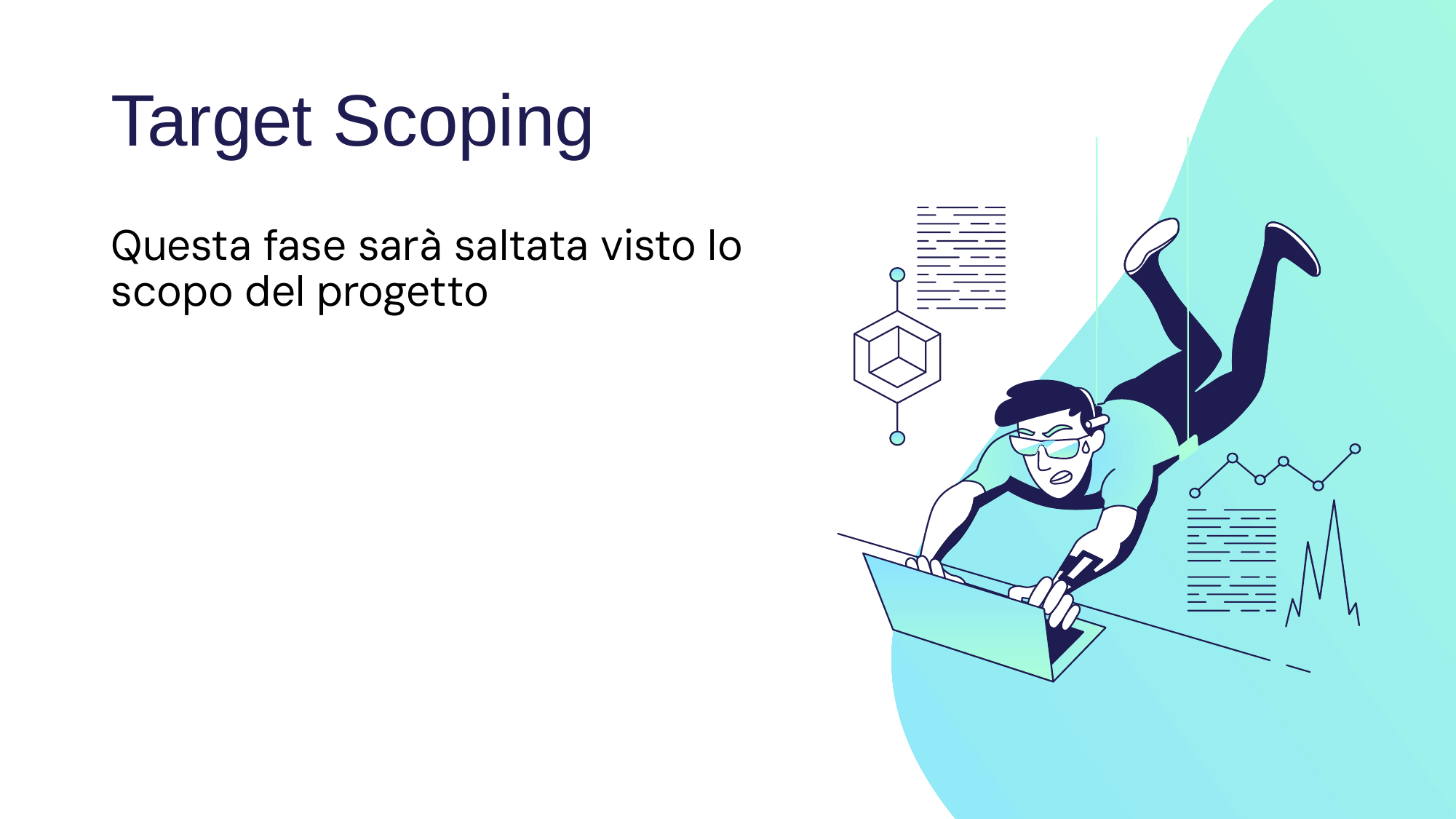

# Target Scoping

Questa fase sarà saltata visto lo scopo del progetto